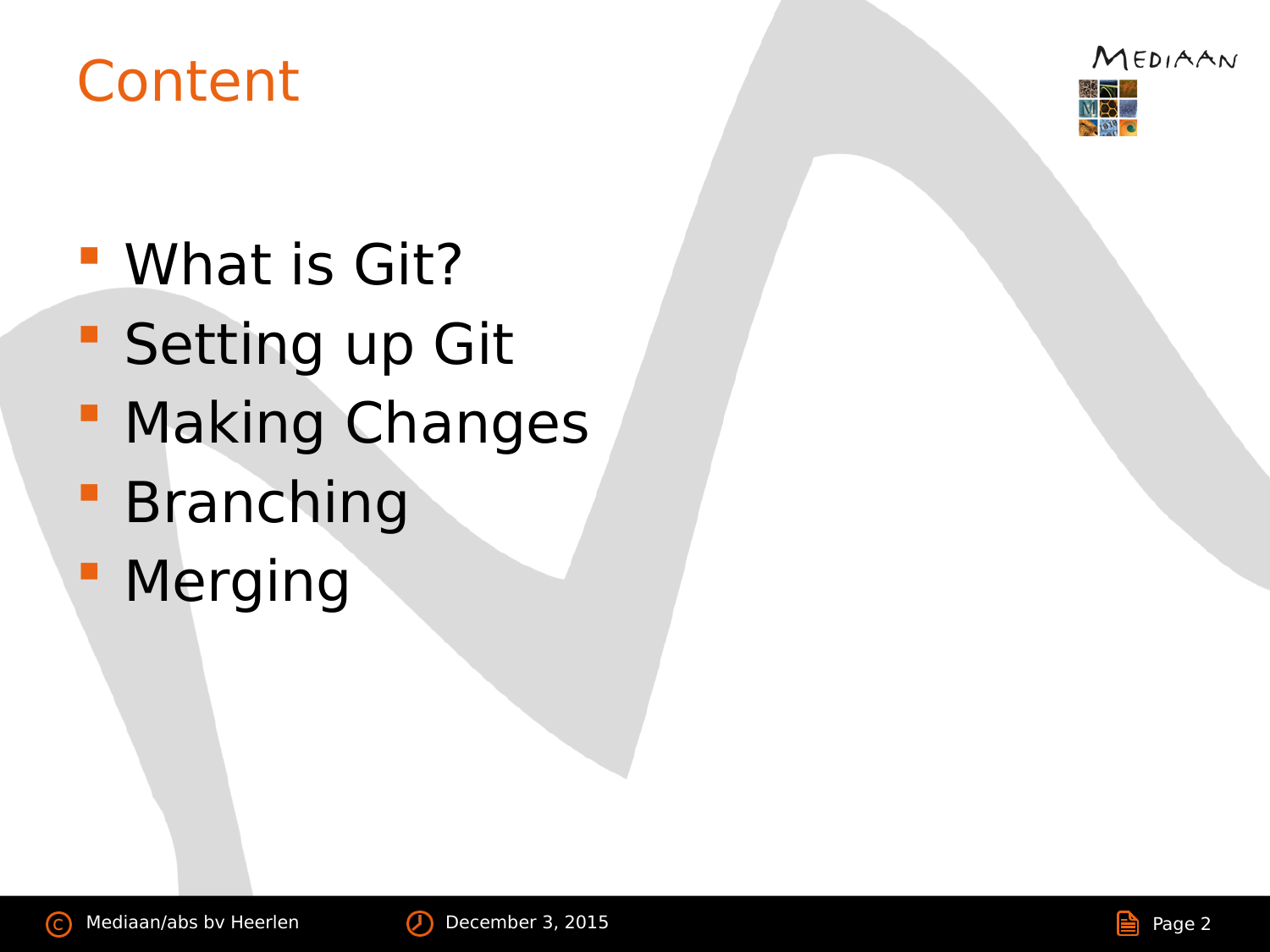

# Content
What is Git?
Setting up Git
Making Changes
Branching
Merging